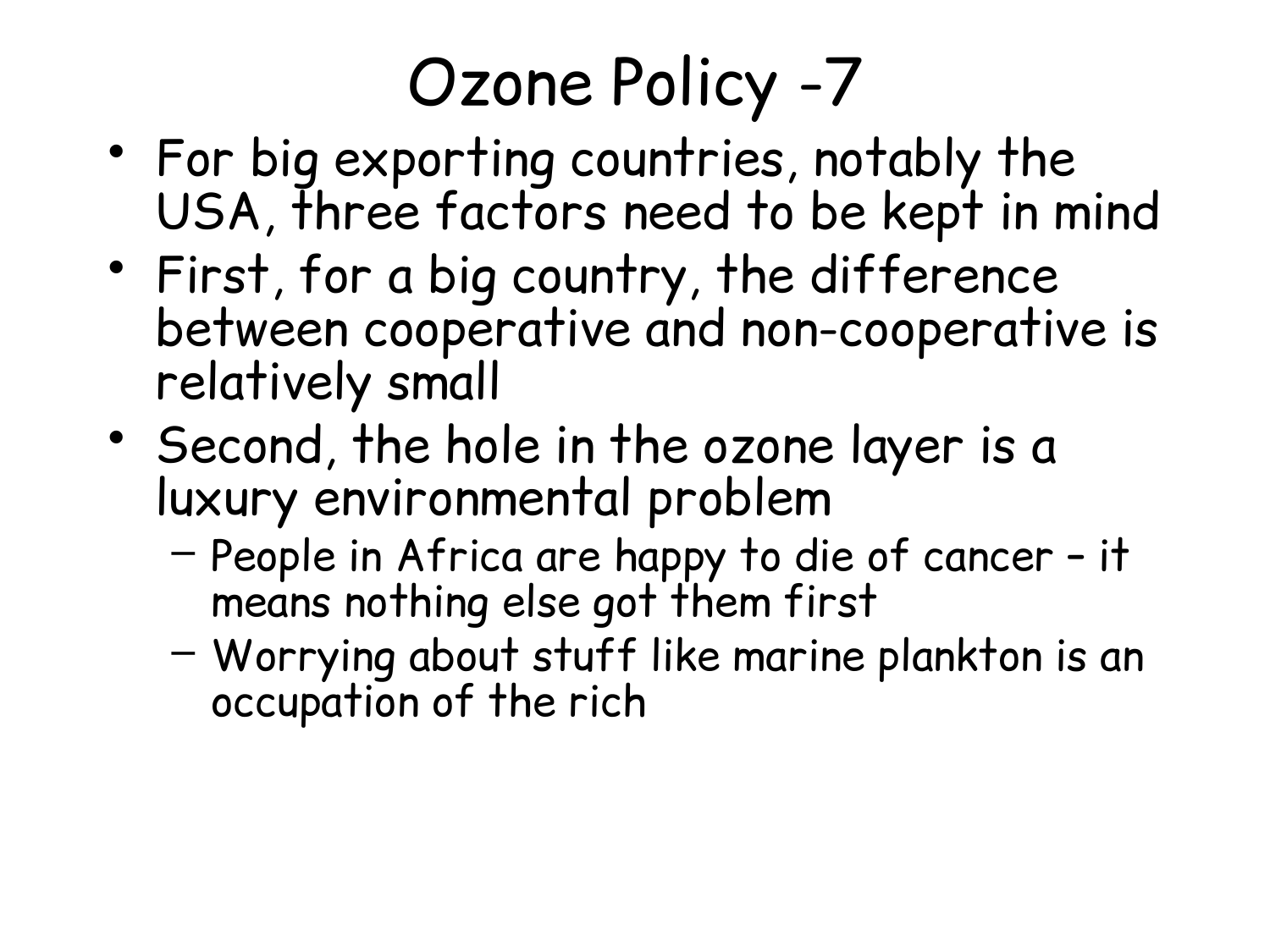

# Ozone Policy -7
For big exporting countries, notably the USA, three factors need to be kept in mind
First, for a big country, the difference between cooperative and non-cooperative is relatively small
Second, the hole in the ozone layer is a luxury environmental problem
People in Africa are happy to die of cancer – it means nothing else got them first
Worrying about stuff like marine plankton is an occupation of the rich